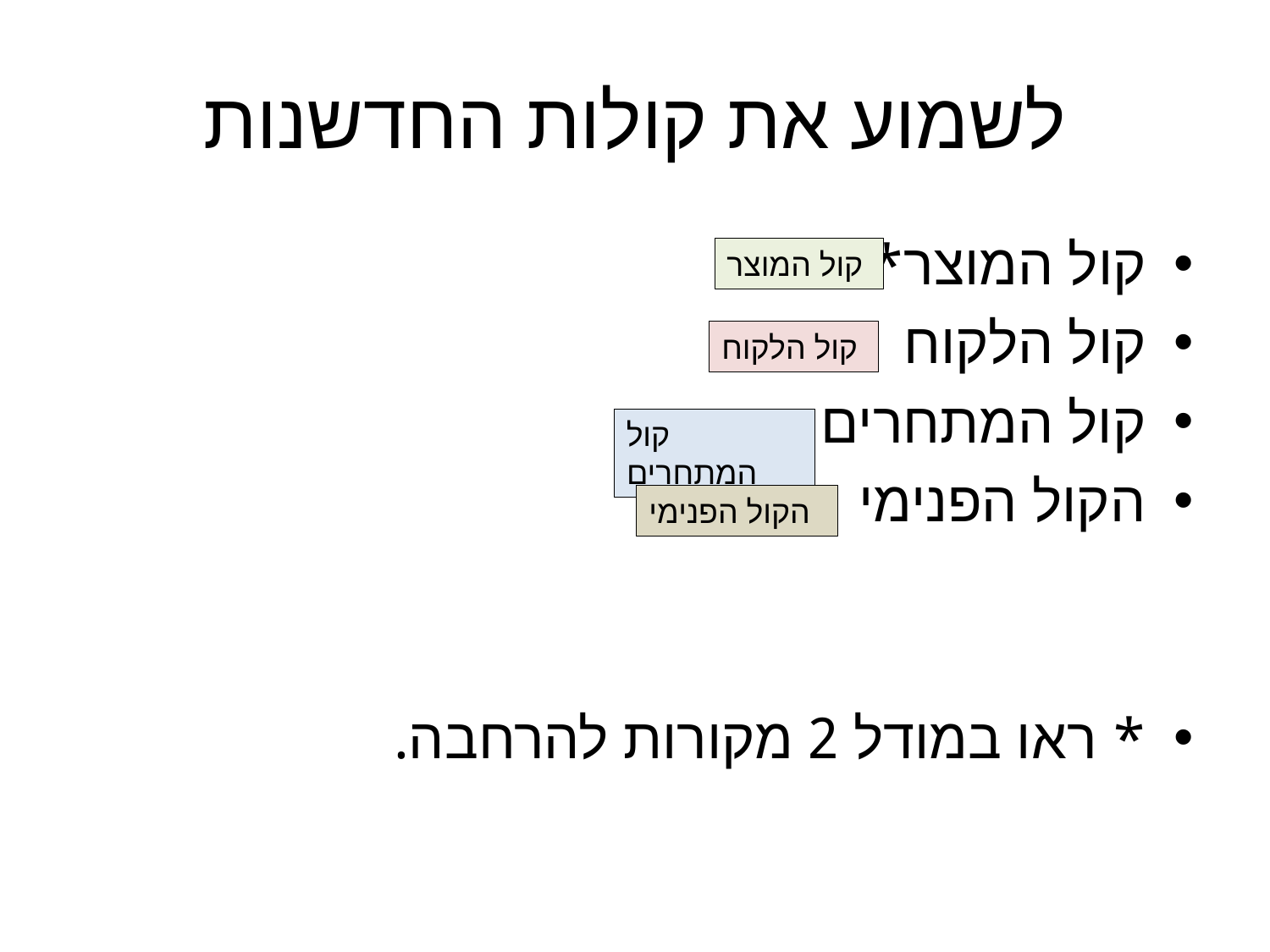

# לשמוע את קולות החדשנות
קול המוצר*
קול הלקוח
קול המתחרים
הקול הפנימי

* ראו במודל 2 מקורות להרחבה.
קול המוצר
קול הלקוח
קול המתחרים
הקול הפנימי